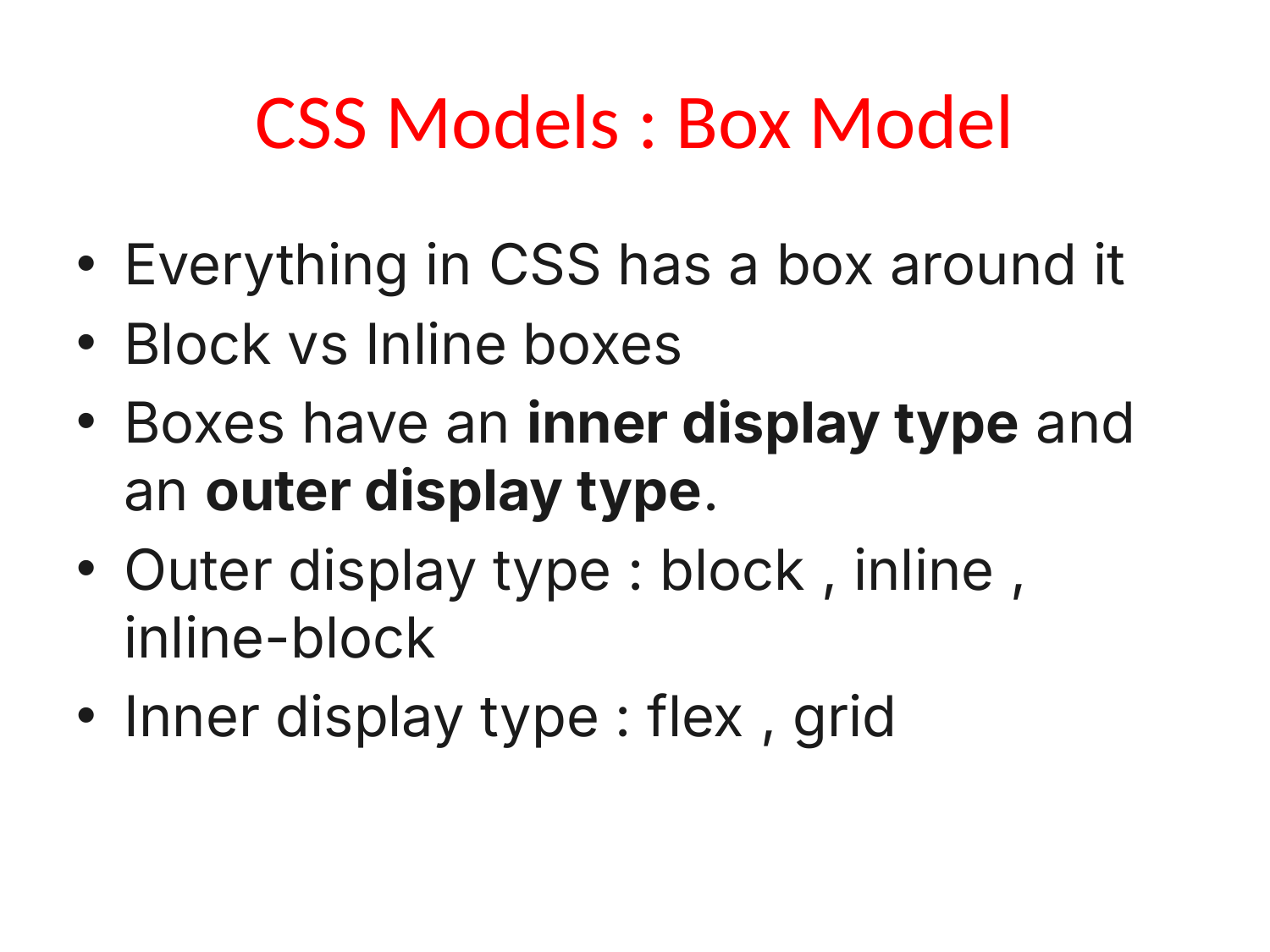

# CSS Models : Box Model
Everything in CSS has a box around it
Block vs Inline boxes
Boxes have an inner display type and an outer display type.
Outer display type : block , inline , inline-block
Inner display type : flex , grid